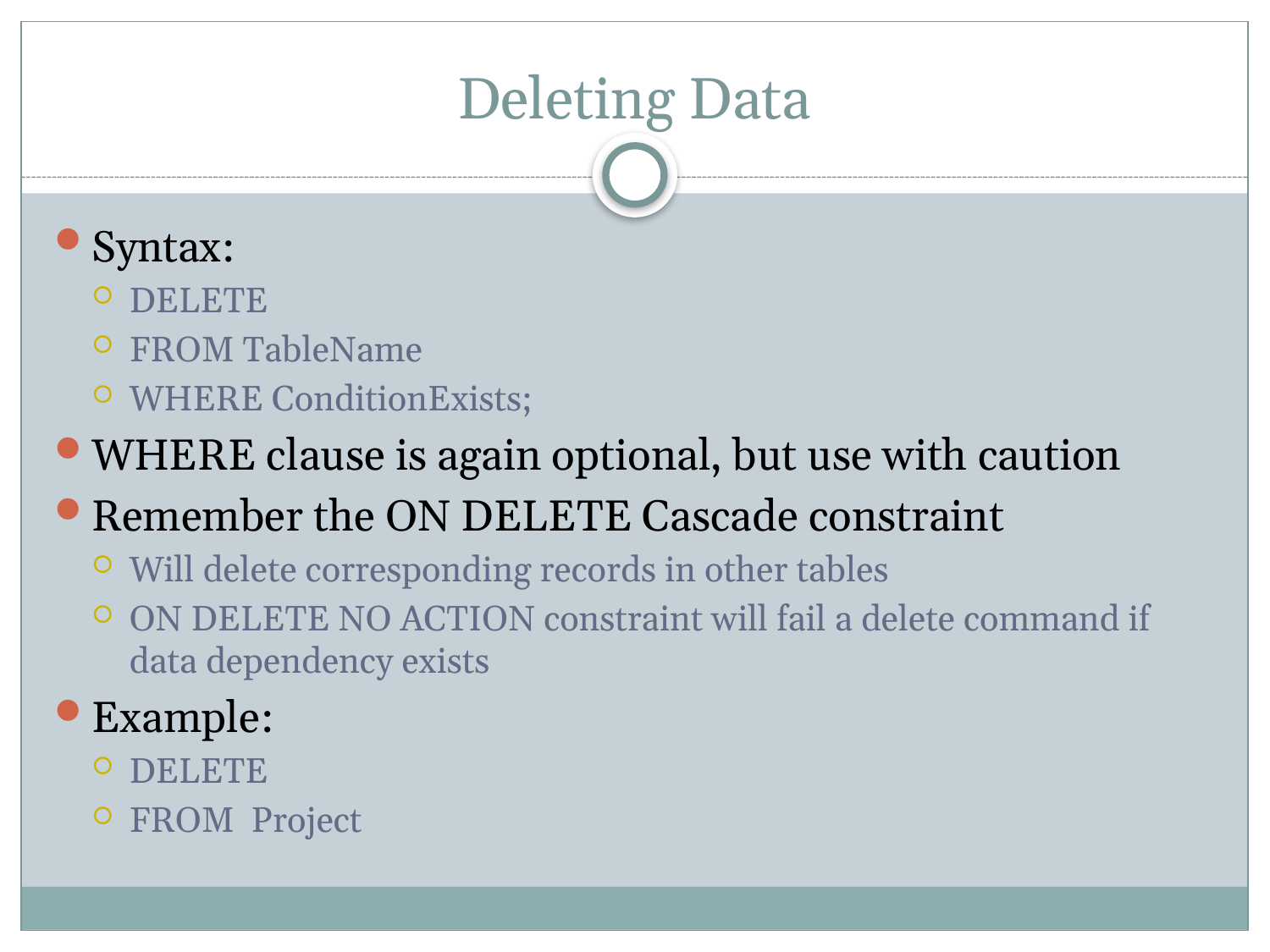

# Deleting Data
Syntax:
DELETE
FROM TableName
WHERE ConditionExists;
WHERE clause is again optional, but use with caution
Remember the ON DELETE Cascade constraint
Will delete corresponding records in other tables
ON DELETE NO ACTION constraint will fail a delete command if data dependency exists
Example:
DELETE
FROM  Project